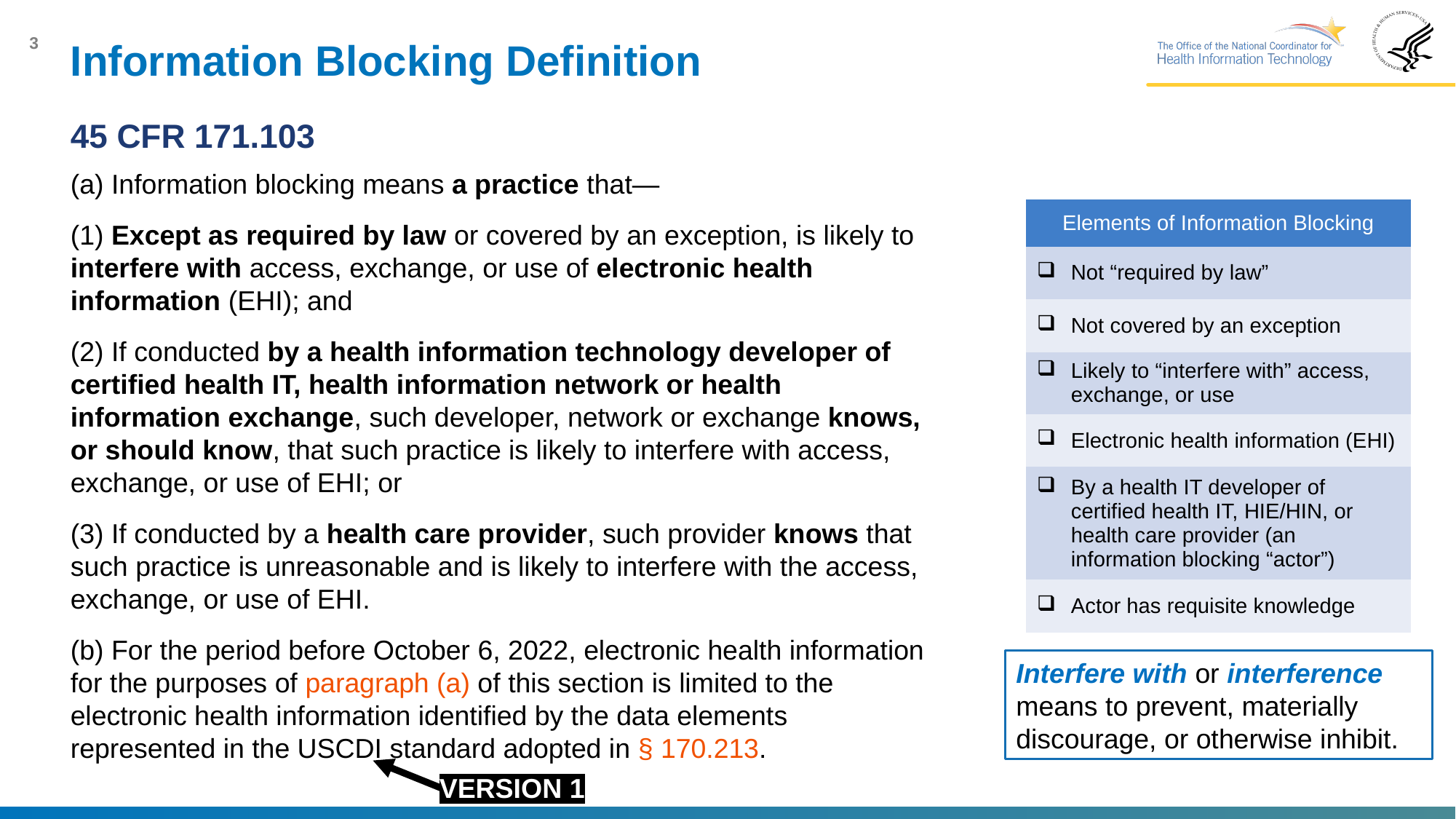

# Information Blocking Definition
45 CFR 171.103
(a) Information blocking means a practice that—
(1) Except as required by law or covered by an exception, is likely to interfere with access, exchange, or use of electronic health information (EHI); and
(2) If conducted by a health information technology developer of certified health IT, health information network or health information exchange, such developer, network or exchange knows, or should know, that such practice is likely to interfere with access, exchange, or use of EHI; or
(3) If conducted by a health care provider, such provider knows that such practice is unreasonable and is likely to interfere with the access, exchange, or use of EHI.
(b) For the period before October 6, 2022, electronic health information for the purposes of paragraph (a) of this section is limited to the electronic health information identified by the data elements represented in the USCDI standard adopted in § 170.213.
| Elements of Information Blocking |
| --- |
| Not “required by law” |
| Not covered by an exception |
| Likely to “interfere with” access, exchange, or use |
| Electronic health information (EHI) |
| By a health IT developer of certified health IT, HIE/HIN, or health care provider (an information blocking “actor”) |
| Actor has requisite knowledge |
Interfere with or interference means to prevent, materially discourage, or otherwise inhibit.
VERSION 1